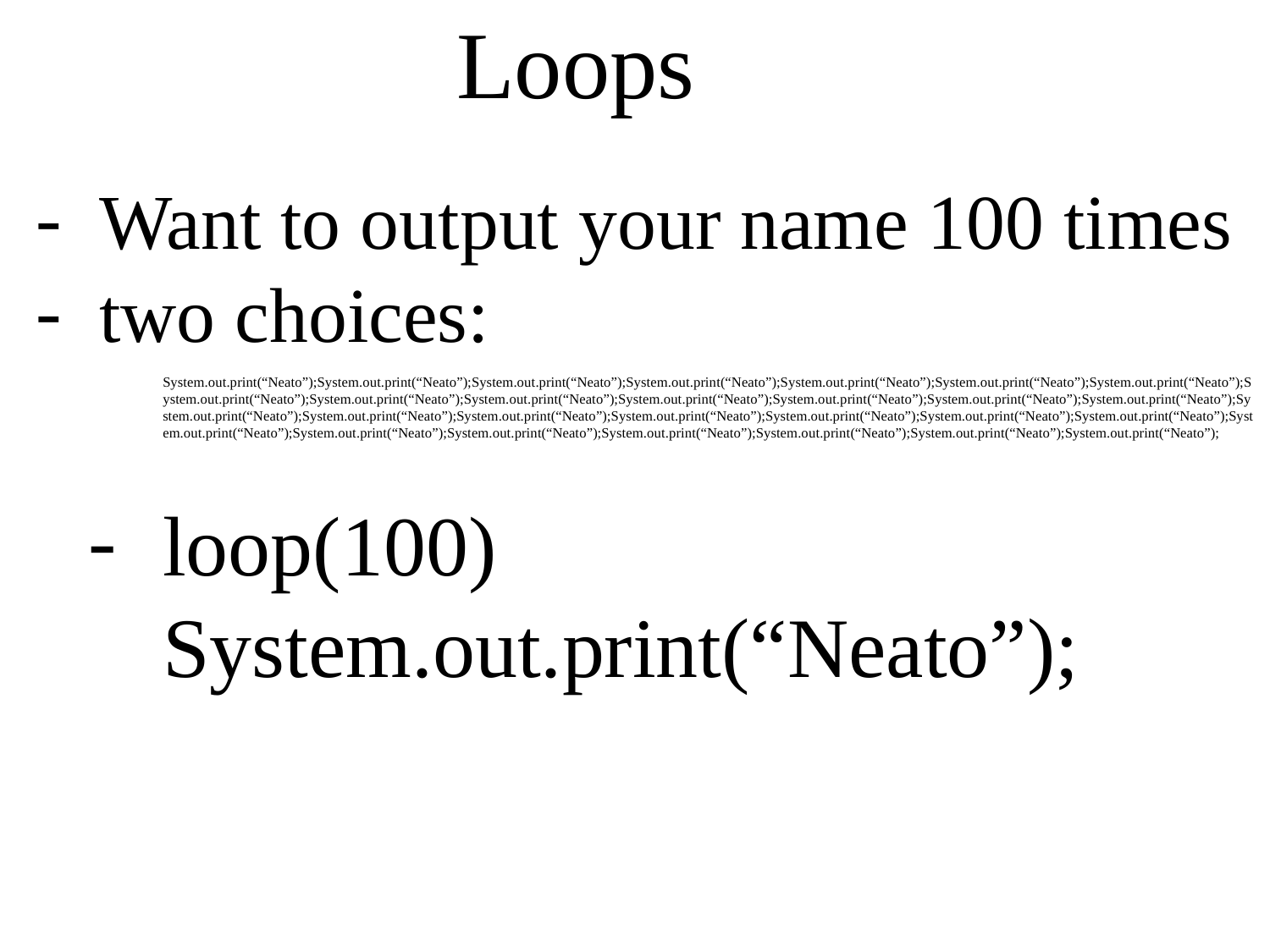

Loops
Want to output your name 100 times
two choices:

System.out.print(“Neato”);System.out.print(“Neato”);System.out.print(“Neato”);System.out.print(“Neato”);System.out.print(“Neato”);System.out.print(“Neato”);System.out.print(“Neato”);System.out.print(“Neato”);System.out.print(“Neato”);System.out.print(“Neato”);System.out.print(“Neato”);System.out.print(“Neato”);System.out.print(“Neato”);System.out.print(“Neato”);System.out.print(“Neato”);System.out.print(“Neato”);System.out.print(“Neato”);System.out.print(“Neato”);System.out.print(“Neato”);System.out.print(“Neato”);System.out.print(“Neato”);System.out.print(“Neato”);System.out.print(“Neato”);System.out.print(“Neato”);System.out.print(“Neato”);System.out.print(“Neato”);System.out.print(“Neato”);System.out.print(“Neato”);

loop(100) System.out.print(“Neato”);